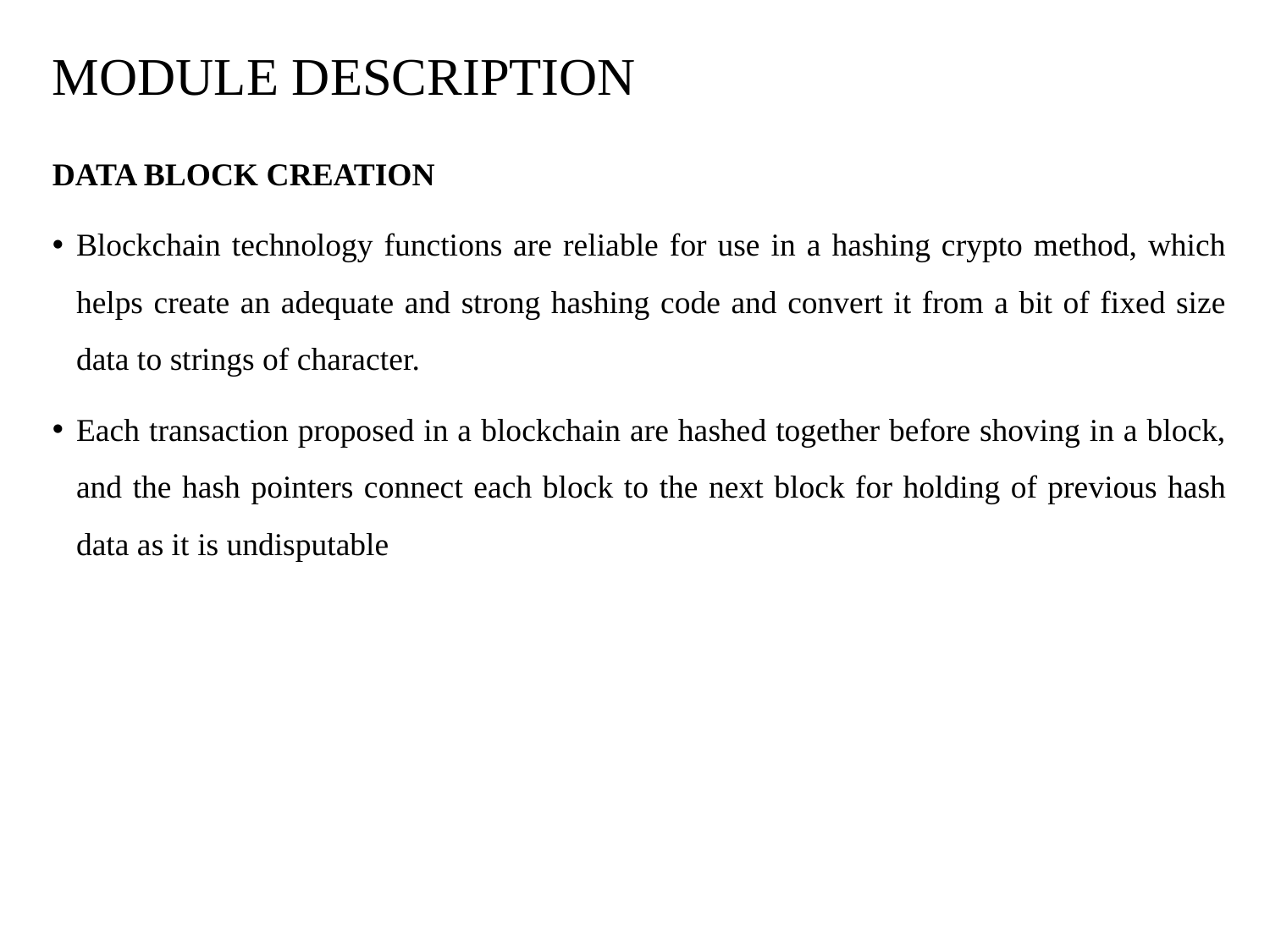

# MODULE DESCRIPTION
DATA BLOCK CREATION
Blockchain technology functions are reliable for use in a hashing crypto method, which helps create an adequate and strong hashing code and convert it from a bit of fixed size data to strings of character.
Each transaction proposed in a blockchain are hashed together before shoving in a block, and the hash pointers connect each block to the next block for holding of previous hash data as it is undisputable